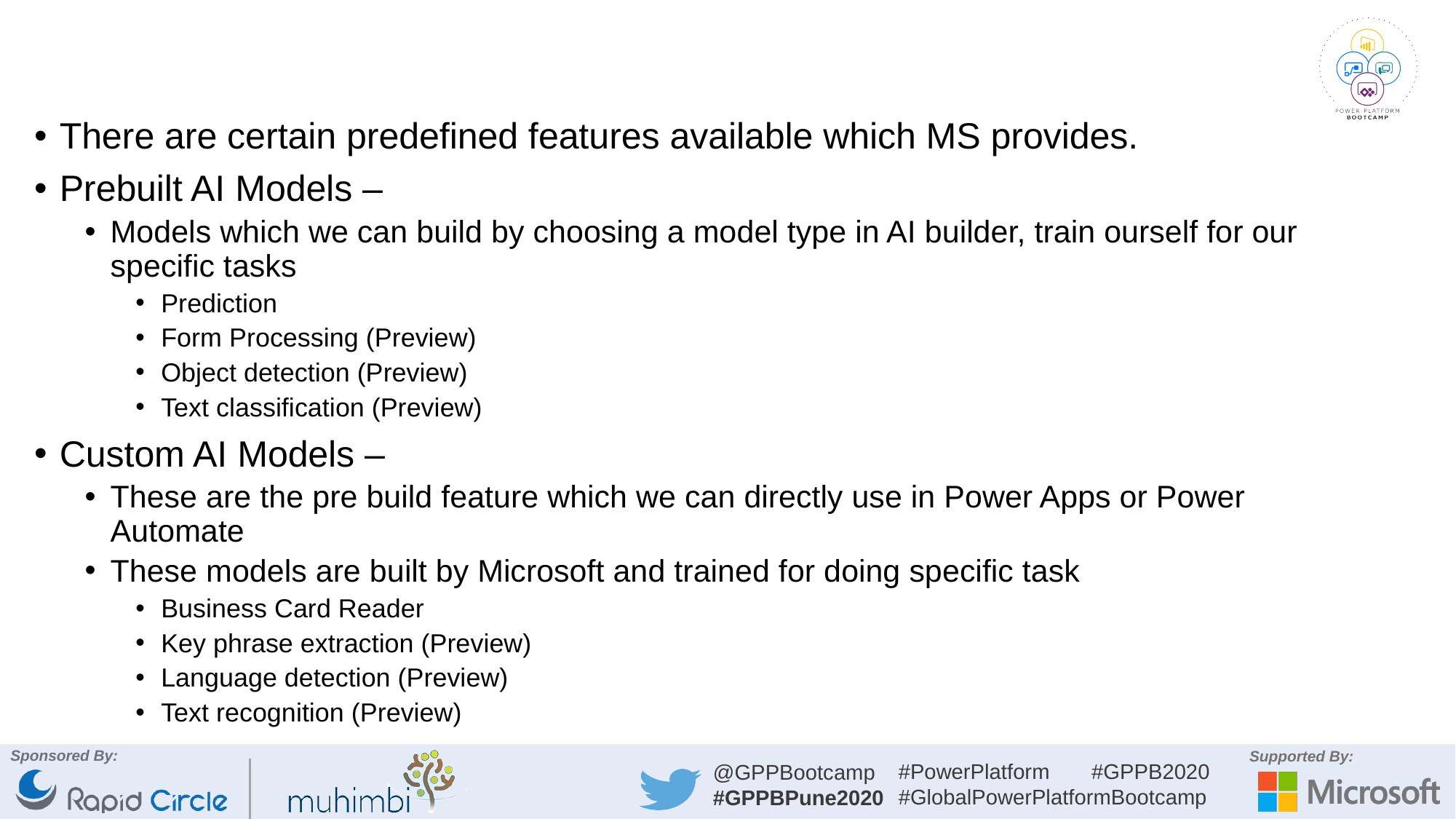

There are certain predefined features available which MS provides.
Prebuilt AI Models –
Models which we can build by choosing a model type in AI builder, train ourself for our specific tasks
Prediction
Form Processing (Preview)
Object detection (Preview)
Text classification (Preview)
Custom AI Models –
These are the pre build feature which we can directly use in Power Apps or Power Automate
These models are built by Microsoft and trained for doing specific task
Business Card Reader
Key phrase extraction (Preview)
Language detection (Preview)
Text recognition (Preview)